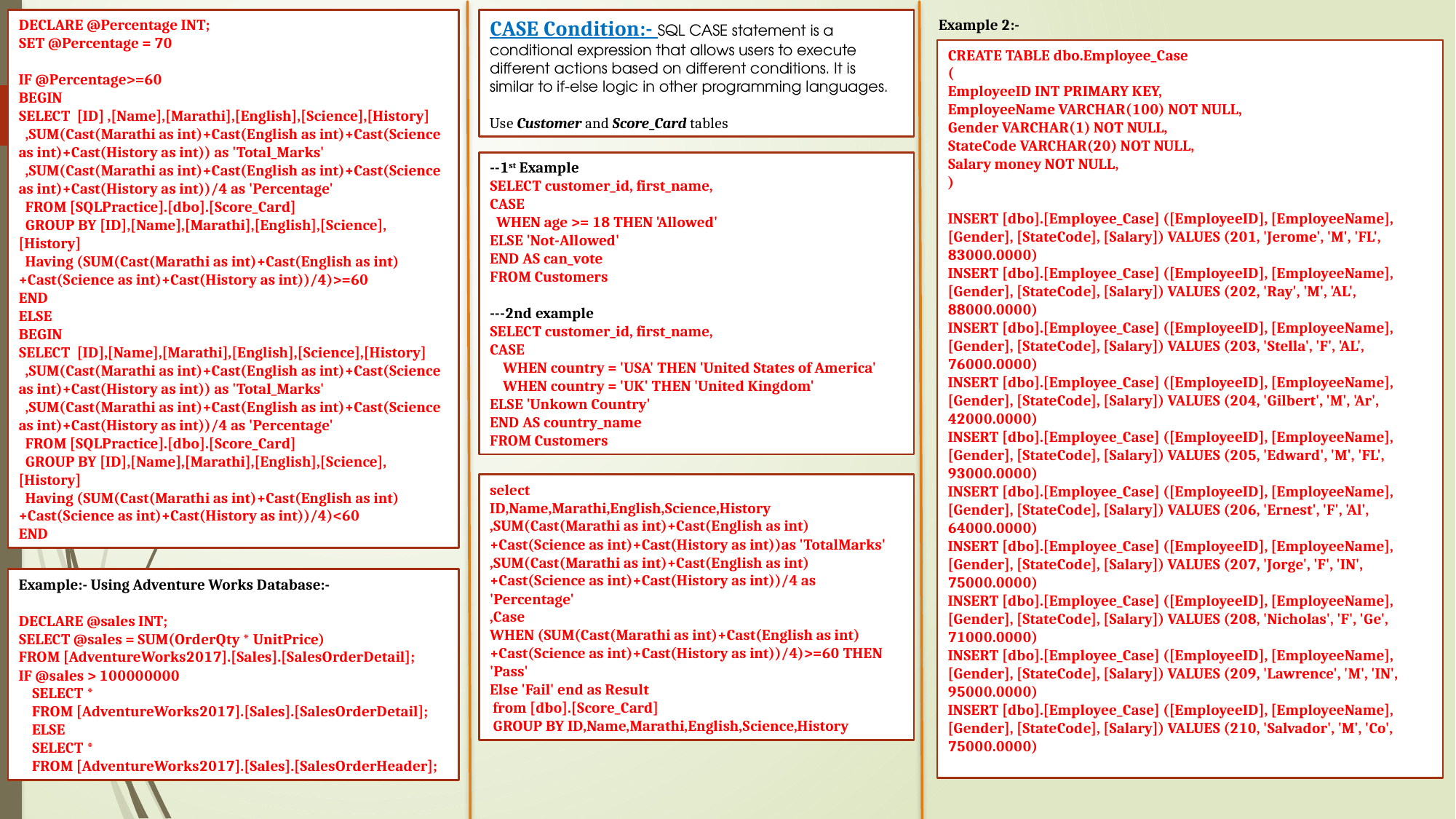

DECLARE @Percentage INT;
SET @Percentage = 70

IF @Percentage>=60
BEGIN
SELECT  [ID] ,[Name],[Marathi],[English],[Science],[History]
  ,SUM(Cast(Marathi as int)+Cast(English as int)+Cast(Science as int)+Cast(History as int)) as 'Total_Marks'
  ,SUM(Cast(Marathi as int)+Cast(English as int)+Cast(Science as int)+Cast(History as int))/4 as 'Percentage'
  FROM [SQLPractice].[dbo].[Score_Card]
  GROUP BY [ID],[Name],[Marathi],[English],[Science],[History]
  Having (SUM(Cast(Marathi as int)+Cast(English as int)+Cast(Science as int)+Cast(History as int))/4)>=60
END
ELSE
BEGIN
SELECT  [ID],[Name],[Marathi],[English],[Science],[History]
  ,SUM(Cast(Marathi as int)+Cast(English as int)+Cast(Science as int)+Cast(History as int)) as 'Total_Marks'
  ,SUM(Cast(Marathi as int)+Cast(English as int)+Cast(Science as int)+Cast(History as int))/4 as 'Percentage'
  FROM [SQLPractice].[dbo].[Score_Card]
  GROUP BY [ID],[Name],[Marathi],[English],[Science],[History]
  Having (SUM(Cast(Marathi as int)+Cast(English as int)+Cast(Science as int)+Cast(History as int))/4)<60
END
CASE Condition:- SQL CASE statement is a conditional expression that allows users to execute different actions based on different conditions. It is similar to if-else logic in other programming languages.

Use Customer and Score_Card tables
Example 2:-
CREATE TABLE dbo.Employee_Case
(
EmployeeID INT PRIMARY KEY,
EmployeeName VARCHAR(100) NOT NULL,
Gender VARCHAR(1) NOT NULL,
StateCode VARCHAR(20) NOT NULL,
Salary money NOT NULL,
)

INSERT [dbo].[Employee_Case] ([EmployeeID], [EmployeeName], [Gender], [StateCode], [Salary]) VALUES (201, 'Jerome', 'M', 'FL', 83000.0000)
INSERT [dbo].[Employee_Case] ([EmployeeID], [EmployeeName], [Gender], [StateCode], [Salary]) VALUES (202, 'Ray', 'M', 'AL', 88000.0000)
INSERT [dbo].[Employee_Case] ([EmployeeID], [EmployeeName], [Gender], [StateCode], [Salary]) VALUES (203, 'Stella', 'F', 'AL', 76000.0000)
INSERT [dbo].[Employee_Case] ([EmployeeID], [EmployeeName], [Gender], [StateCode], [Salary]) VALUES (204, 'Gilbert', 'M', 'Ar', 42000.0000)
INSERT [dbo].[Employee_Case] ([EmployeeID], [EmployeeName], [Gender], [StateCode], [Salary]) VALUES (205, 'Edward', 'M', 'FL', 93000.0000)
INSERT [dbo].[Employee_Case] ([EmployeeID], [EmployeeName], [Gender], [StateCode], [Salary]) VALUES (206, 'Ernest', 'F', 'Al', 64000.0000)
INSERT [dbo].[Employee_Case] ([EmployeeID], [EmployeeName], [Gender], [StateCode], [Salary]) VALUES (207, 'Jorge', 'F', 'IN', 75000.0000)
INSERT [dbo].[Employee_Case] ([EmployeeID], [EmployeeName], [Gender], [StateCode], [Salary]) VALUES (208, 'Nicholas', 'F', 'Ge', 71000.0000)
INSERT [dbo].[Employee_Case] ([EmployeeID], [EmployeeName], [Gender], [StateCode], [Salary]) VALUES (209, 'Lawrence', 'M', 'IN', 95000.0000)
INSERT [dbo].[Employee_Case] ([EmployeeID], [EmployeeName], [Gender], [StateCode], [Salary]) VALUES (210, 'Salvador', 'M', 'Co', 75000.0000)

--1st Example
SELECT customer_id, first_name,
CASE
  WHEN age >= 18 THEN 'Allowed'
ELSE 'Not-Allowed'
END AS can_vote
FROM Customers

---2nd example
SELECT customer_id, first_name,
CASE
    WHEN country = 'USA' THEN 'United States of America'
    WHEN country = 'UK' THEN 'United Kingdom'
ELSE 'Unkown Country'
END AS country_name
FROM Customers
select
ID,Name,Marathi,English,Science,History
,SUM(Cast(Marathi as int)+Cast(English as int)+Cast(Science as int)+Cast(History as int))as 'TotalMarks'
,SUM(Cast(Marathi as int)+Cast(English as int)+Cast(Science as int)+Cast(History as int))/4 as 'Percentage'
,Case
WHEN (SUM(Cast(Marathi as int)+Cast(English as int)+Cast(Science as int)+Cast(History as int))/4)>=60 THEN 'Pass'
Else 'Fail' end as Result
 from [dbo].[Score_Card]
 GROUP BY ID,Name,Marathi,English,Science,History
Example:- Using Adventure Works Database:-

DECLARE @sales INT;
SELECT @sales = SUM(OrderQty * UnitPrice)
FROM [AdventureWorks2017].[Sales].[SalesOrderDetail];
IF @sales > 100000000
    SELECT *
    FROM [AdventureWorks2017].[Sales].[SalesOrderDetail];
    ELSE
    SELECT *
    FROM [AdventureWorks2017].[Sales].[SalesOrderHeader];